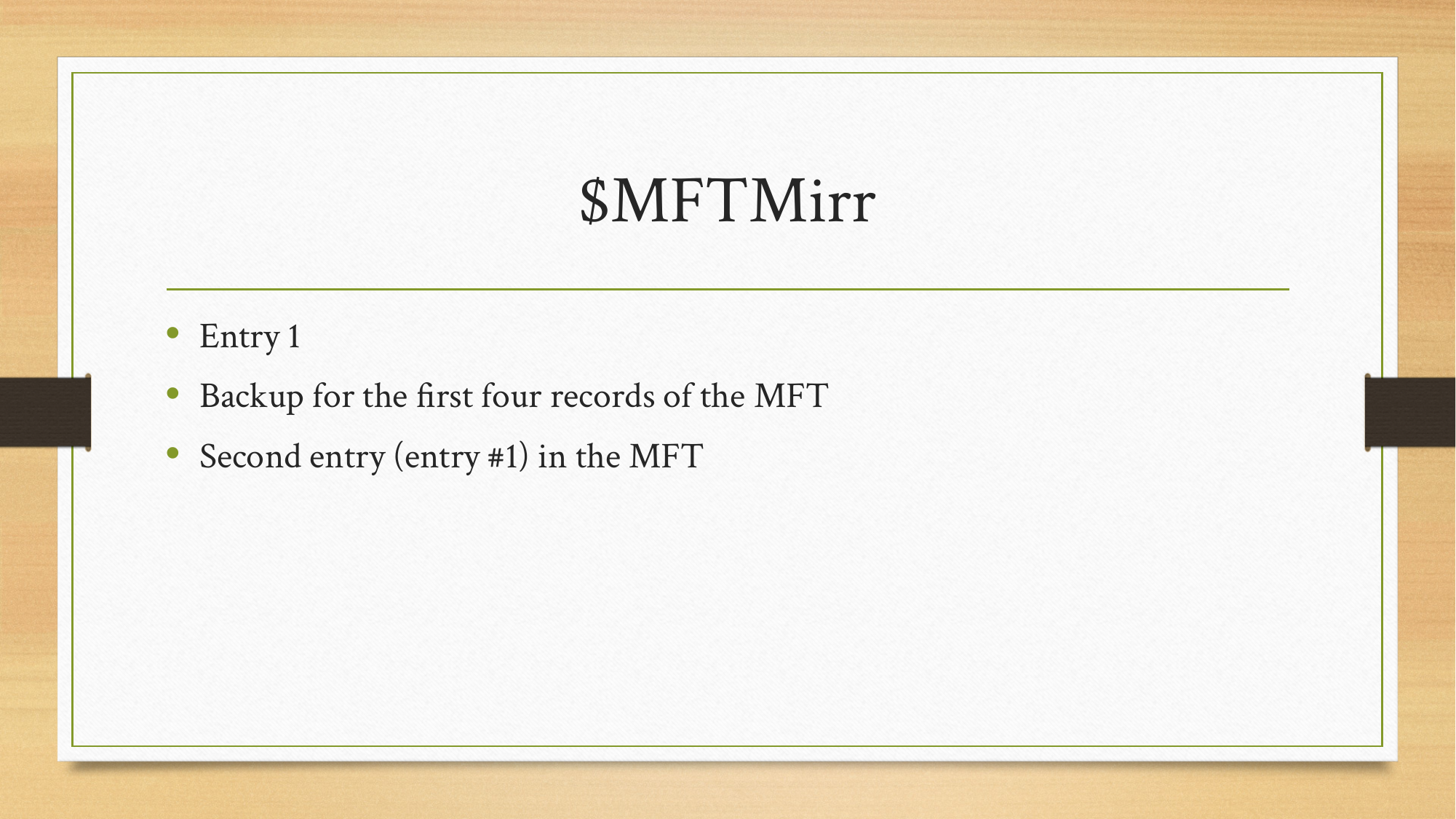

# $MFTMirr
Entry 1
Backup for the first four records of the MFT
Second entry (entry #1) in the MFT